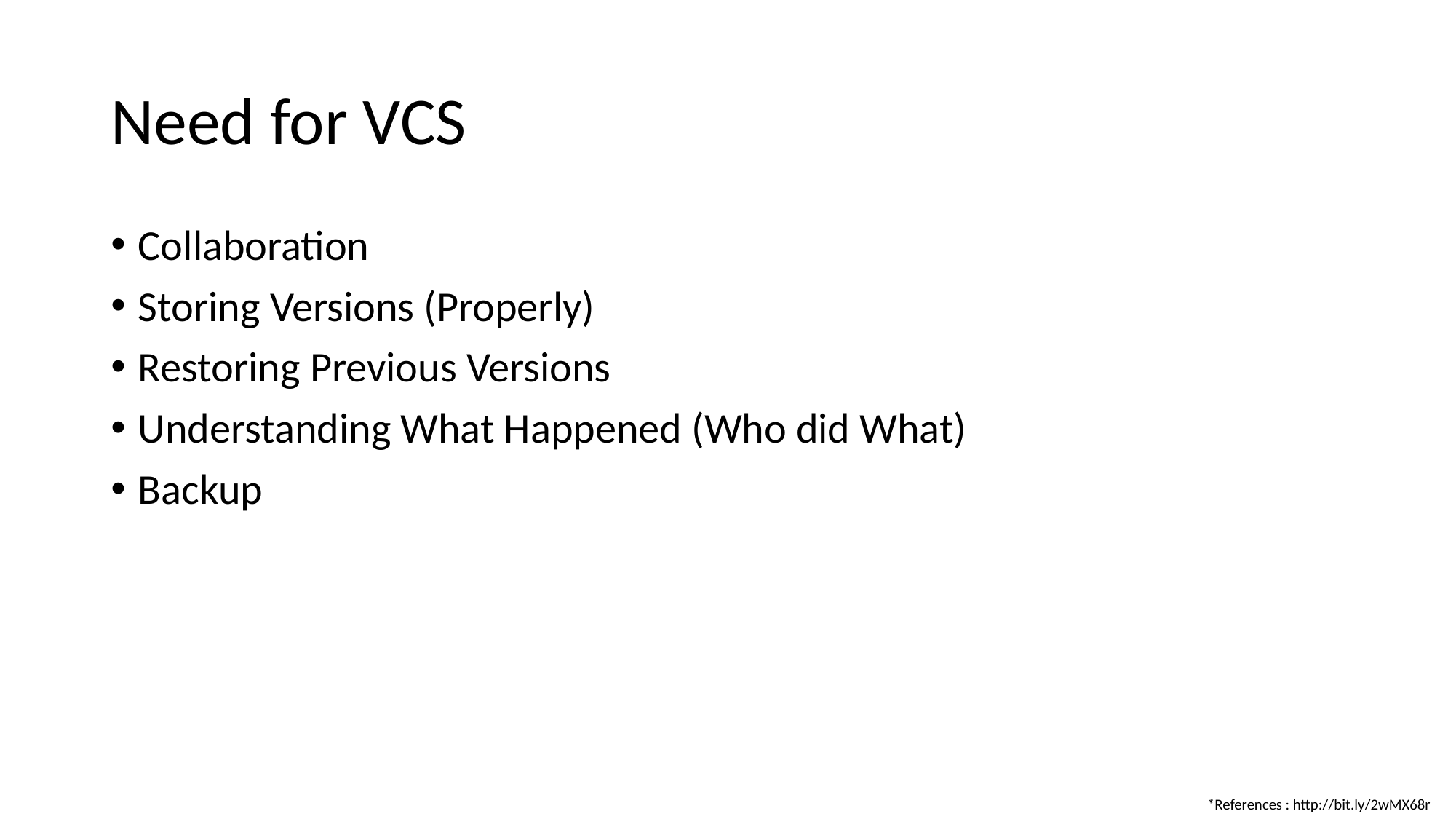

# Need for VCS
Collaboration
Storing Versions (Properly)
Restoring Previous Versions
Understanding What Happened (Who did What)
Backup

*References : http://bit.ly/2wMX68r